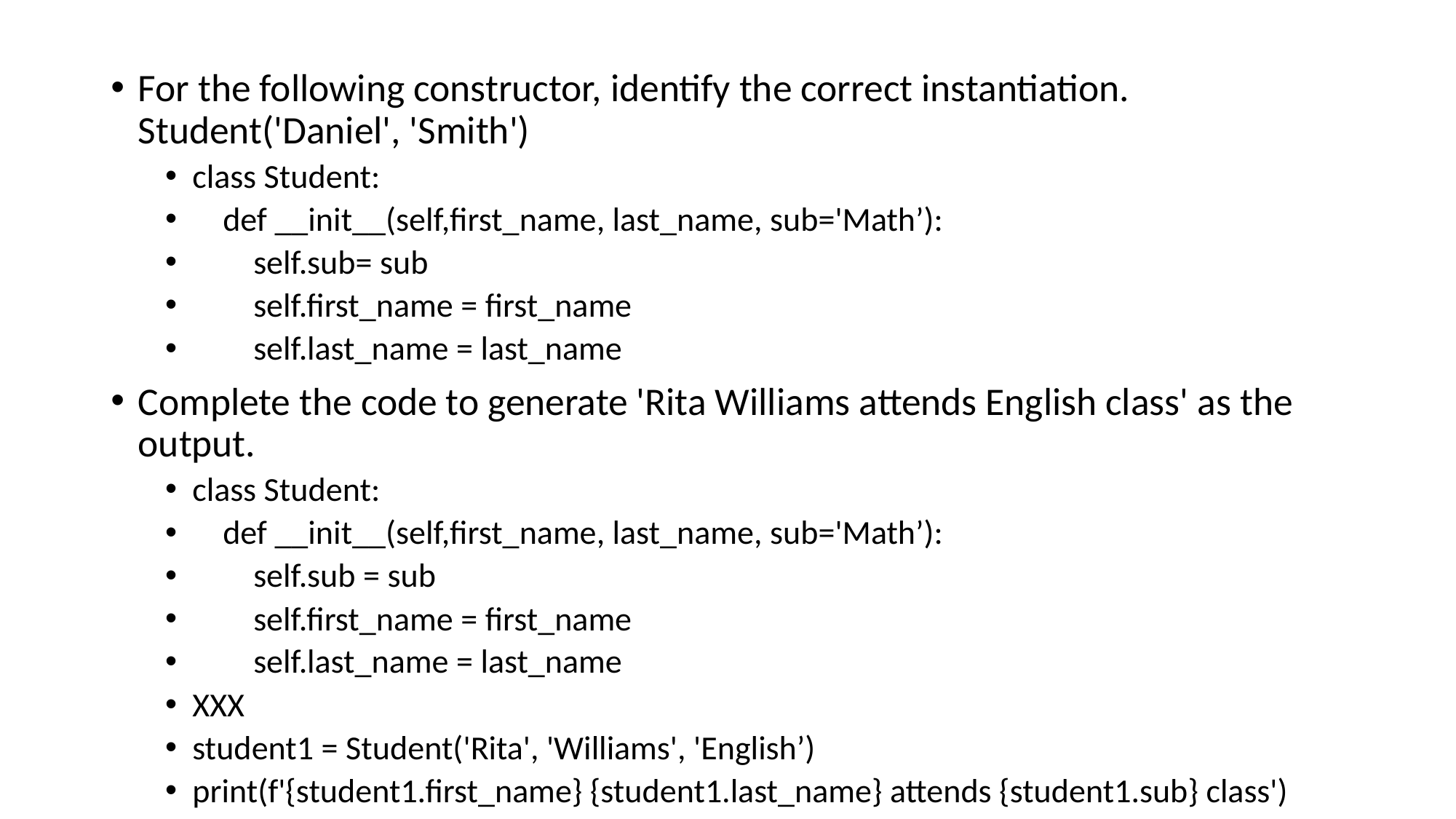

For the following constructor, identify the correct instantiation. Student('Daniel', 'Smith')
class Student:
    def __init__(self,first_name, last_name, sub='Math’):
        self.sub= sub
        self.first_name = first_name
        self.last_name = last_name
Complete the code to generate 'Rita Williams attends English class' as the output.
class Student:
    def __init__(self,first_name, last_name, sub='Math’):
        self.sub = sub
        self.first_name = first_name
        self.last_name = last_name
XXX
student1 = Student('Rita', 'Williams', 'English’)
print(f'{student1.first_name} {student1.last_name} attends {student1.sub} class')